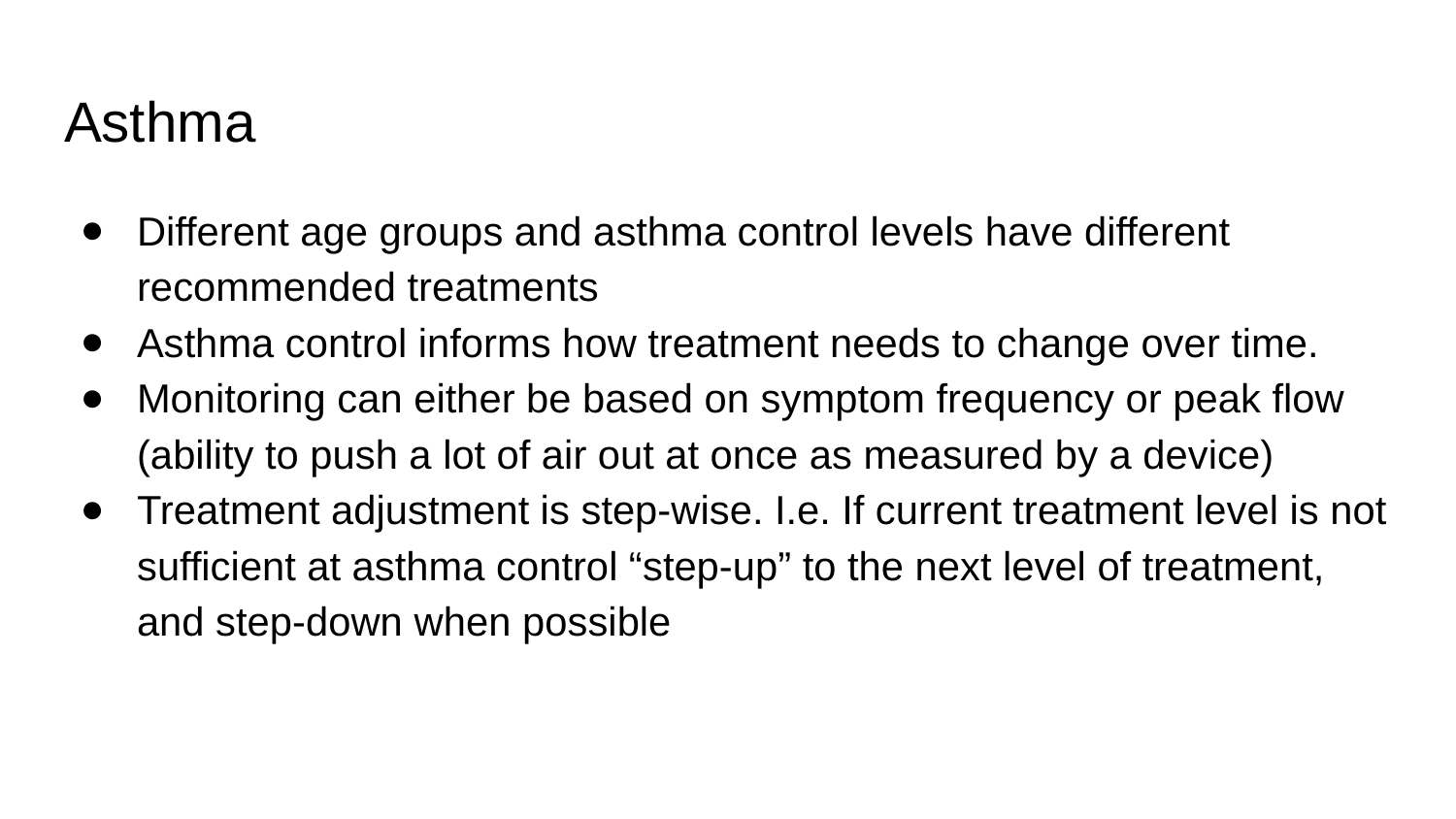

# Asthma
Different age groups and asthma control levels have different recommended treatments
Asthma control informs how treatment needs to change over time.
Monitoring can either be based on symptom frequency or peak flow (ability to push a lot of air out at once as measured by a device)
Treatment adjustment is step-wise. I.e. If current treatment level is not sufficient at asthma control “step-up” to the next level of treatment, and step-down when possible